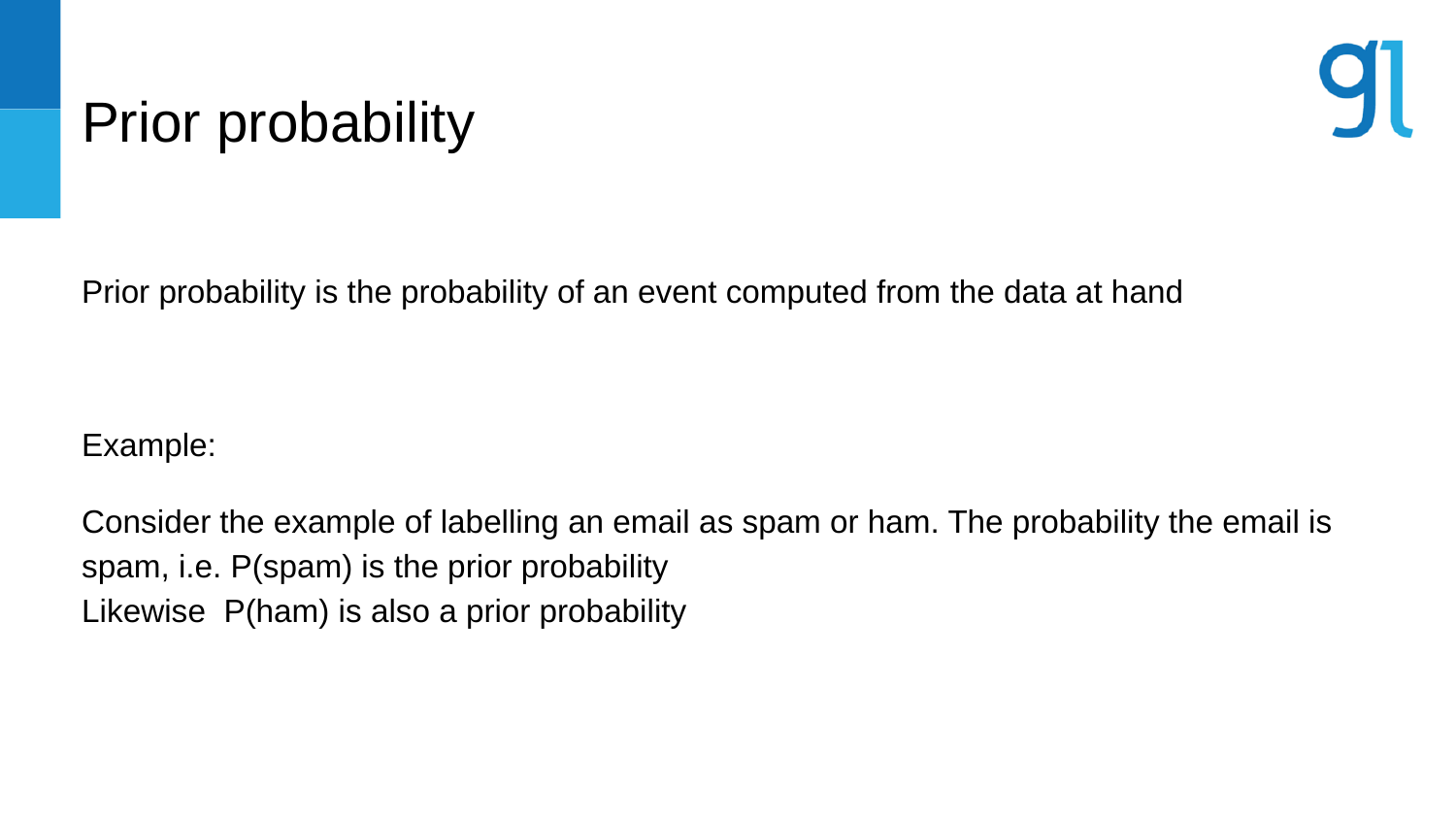

# Prior probability
Prior probability is the probability of an event computed from the data at hand

Example:
Consider the example of labelling an email as spam or ham. The probability the email is spam, i.e. P(spam) is the prior probability
Likewise  P(ham) is also a prior probability